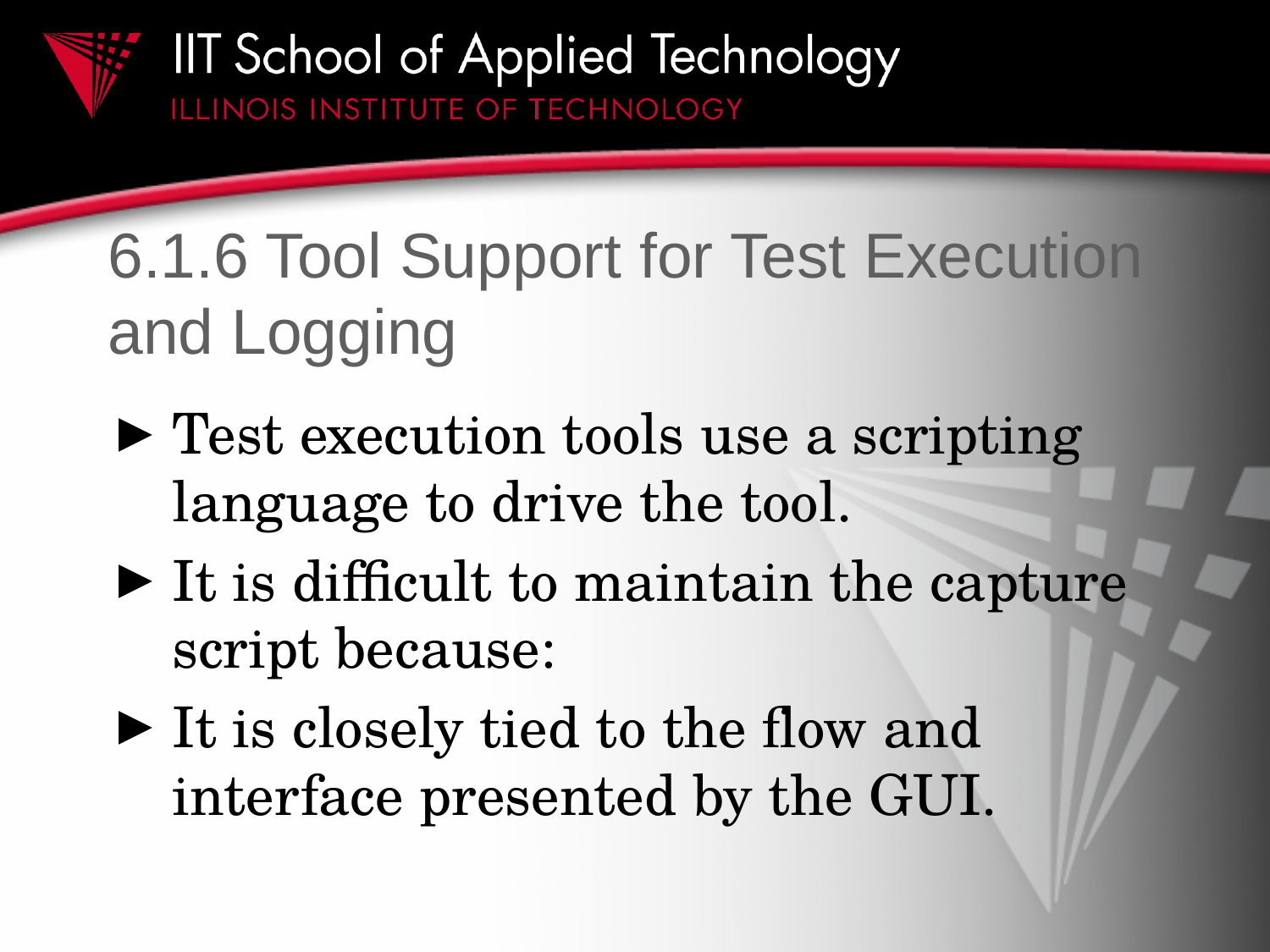

# 6.1.6 Tool Support for Test Execution and Logging
Test execution tools use a scripting language to drive the tool.
It is difficult to maintain the capture script because:
It is closely tied to the flow and interface presented by the GUI.